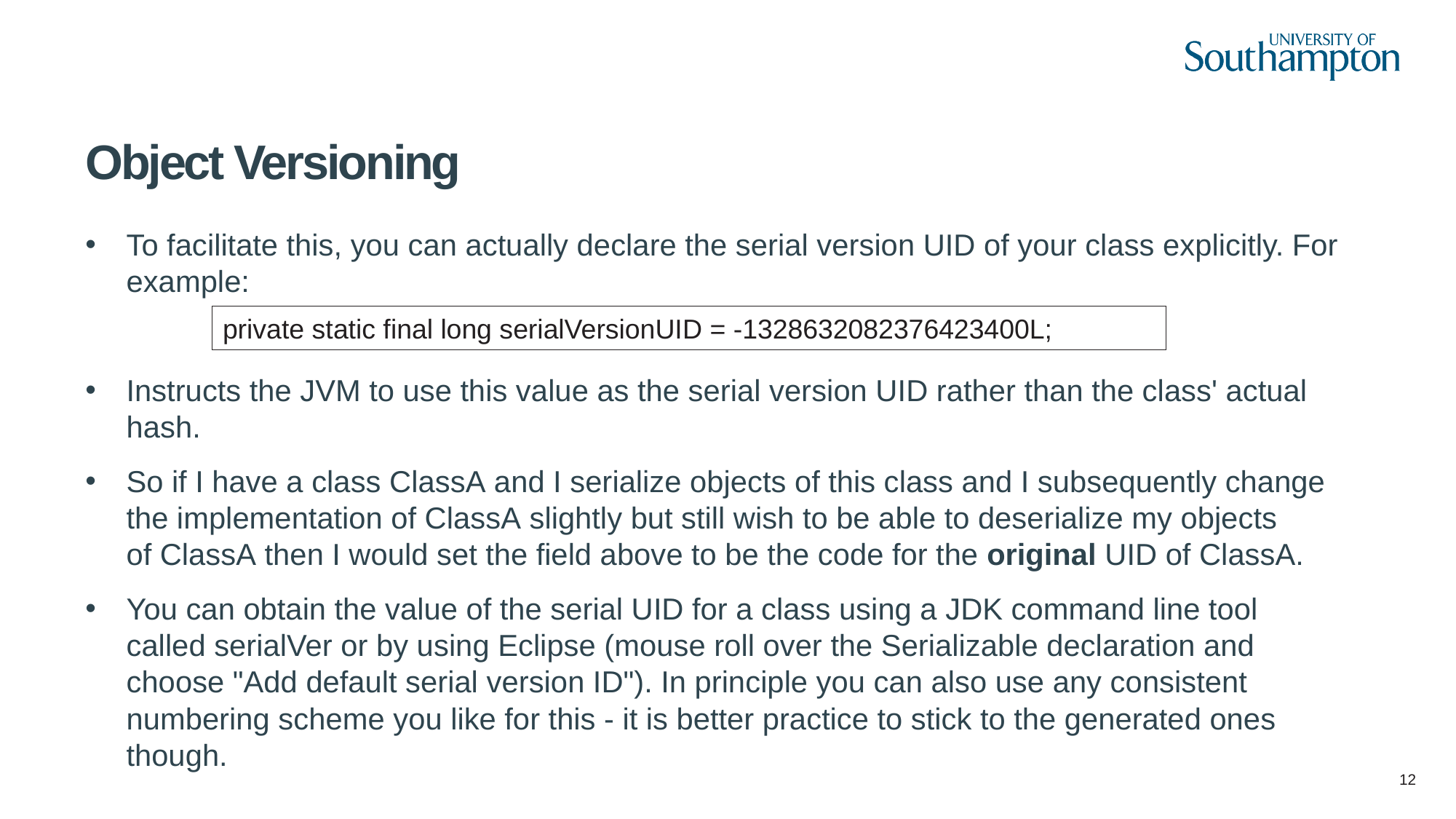

# Object Versioning
To facilitate this, you can actually declare the serial version UID of your class explicitly. For example:

Instructs the JVM to use this value as the serial version UID rather than the class' actual hash.
So if I have a class ClassA and I serialize objects of this class and I subsequently change the implementation of ClassA slightly but still wish to be able to deserialize my objects of ClassA then I would set the field above to be the code for the original UID of ClassA.
You can obtain the value of the serial UID for a class using a JDK command line tool called serialVer or by using Eclipse (mouse roll over the Serializable declaration and choose "Add default serial version ID"). In principle you can also use any consistent numbering scheme you like for this - it is better practice to stick to the generated ones though.
private static final long serialVersionUID = -1328632082376423400L;